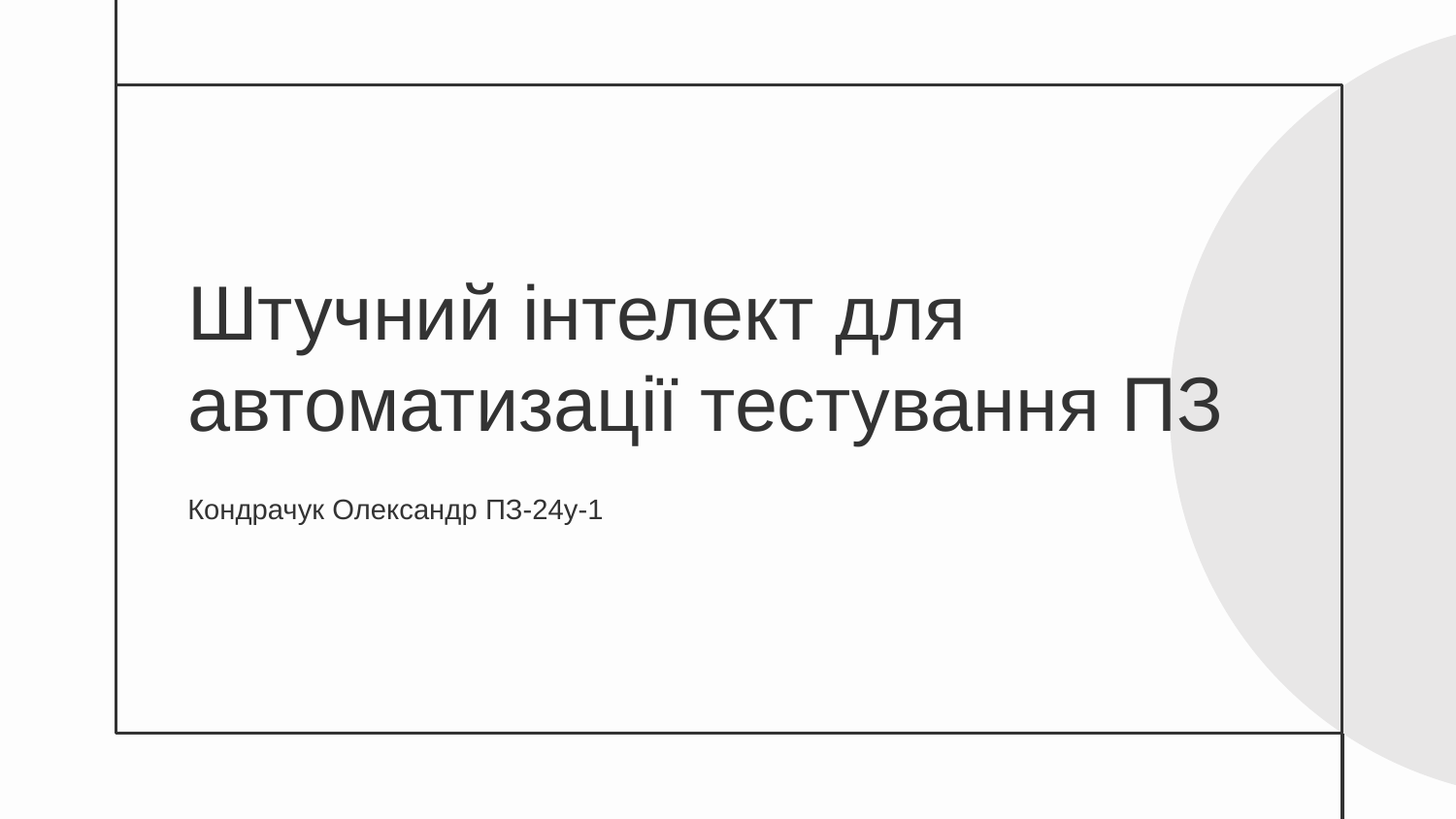

# Штучний інтелект для автоматизації тестування ПЗ
Кондрачук Олександр ПЗ-24у-1